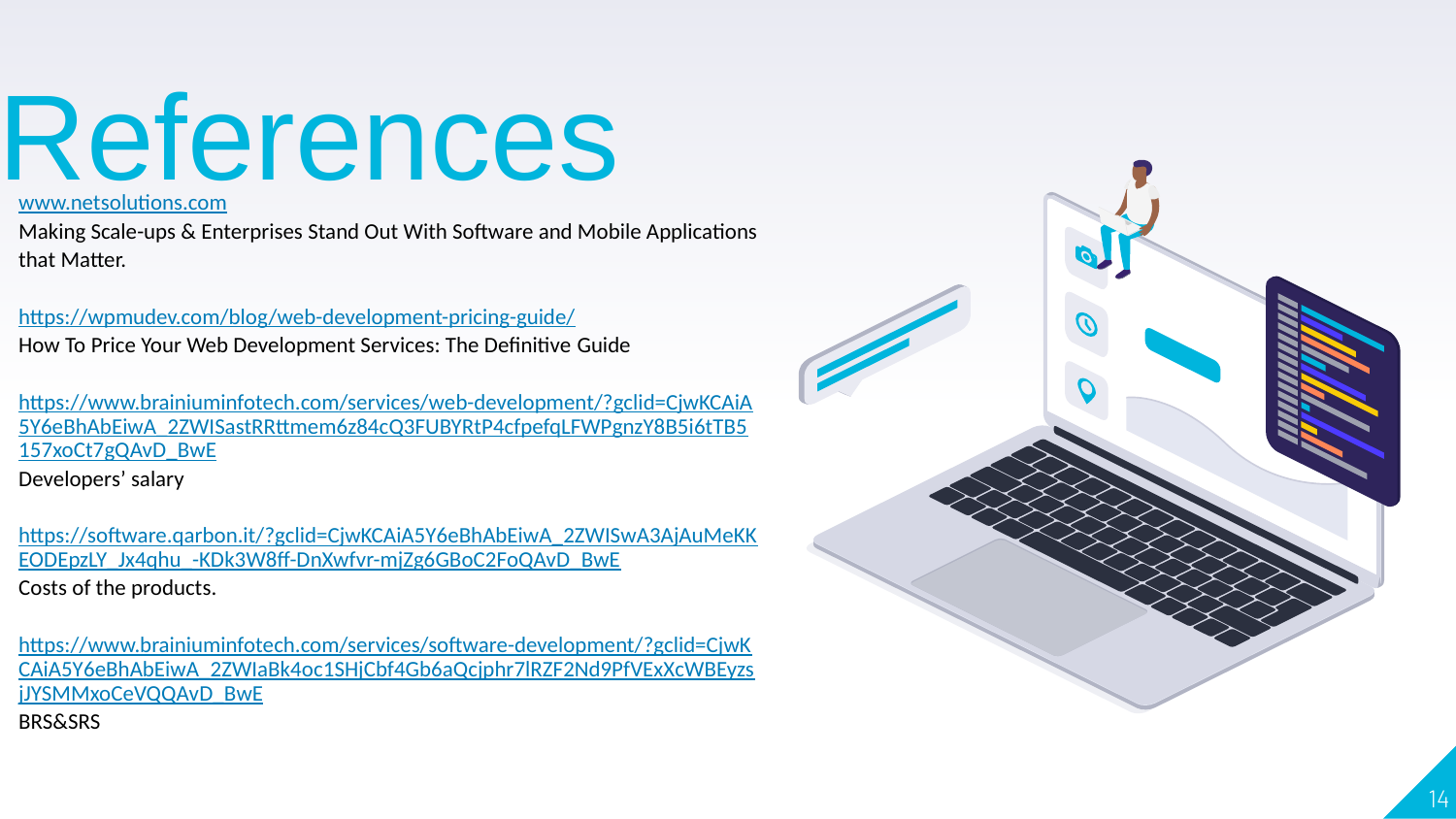

References

www.netsolutions.com
Making Scale-ups & Enterprises Stand Out With Software and Mobile Applications that Matter.

https://wpmudev.com/blog/web-development-pricing-guide/
How To Price Your Web Development Services: The Definitive Guide

https://www.brainiuminfotech.com/services/web-development/?gclid=CjwKCAiA5Y6eBhAbEiwA_2ZWISastRRttmem6z84cQ3FUBYRtP4cfpefqLFWPgnzY8B5i6tTB5157xoCt7gQAvD_BwE
Developers’ salary

https://software.qarbon.it/?gclid=CjwKCAiA5Y6eBhAbEiwA_2ZWISwA3AjAuMeKKEODEpzLY_Jx4qhu_-KDk3W8ff-DnXwfvr-mjZg6GBoC2FoQAvD_BwE
Costs of the products.

https://www.brainiuminfotech.com/services/software-development/?gclid=CjwKCAiA5Y6eBhAbEiwA_2ZWIaBk4oc1SHjCbf4Gb6aQcjphr7lRZF2Nd9PfVExXcWBEyzsjJYSMMxoCeVQQAvD_BwE
BRS&SRS

14